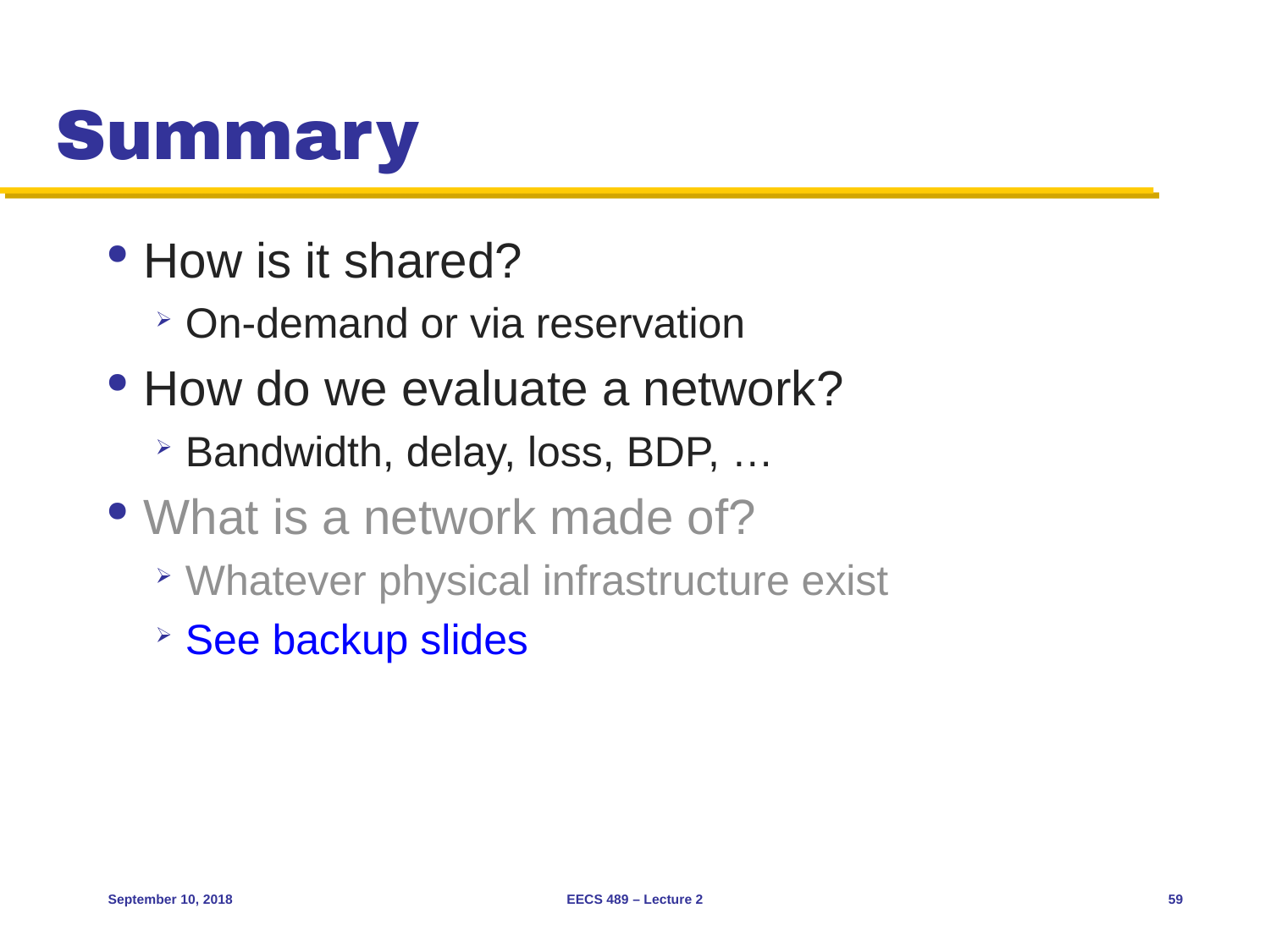

# Summary
How is it shared?
On-demand or via reservation
How do we evaluate a network?
Bandwidth, delay, loss, BDP, …
What is a network made of?
Whatever physical infrastructure exist
See backup slides
September 10, 2018
EECS 489 – Lecture 2
59